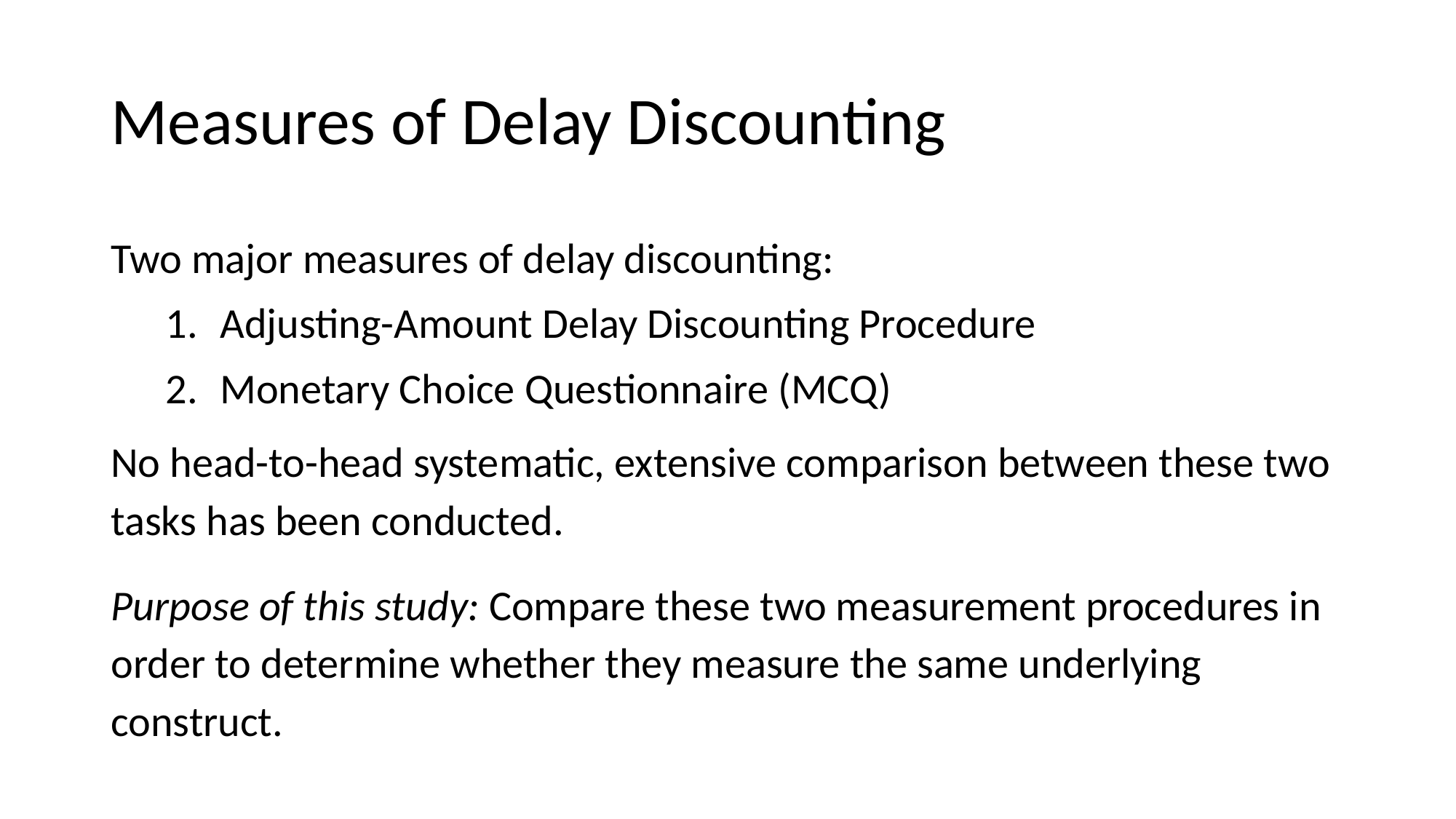

# Measures of Delay Discounting
Two major measures of delay discounting:
Adjusting-Amount Delay Discounting Procedure
Monetary Choice Questionnaire (MCQ)
No head-to-head systematic, extensive comparison between these two tasks has been conducted.
Purpose of this study: Compare these two measurement procedures in order to determine whether they measure the same underlying construct.